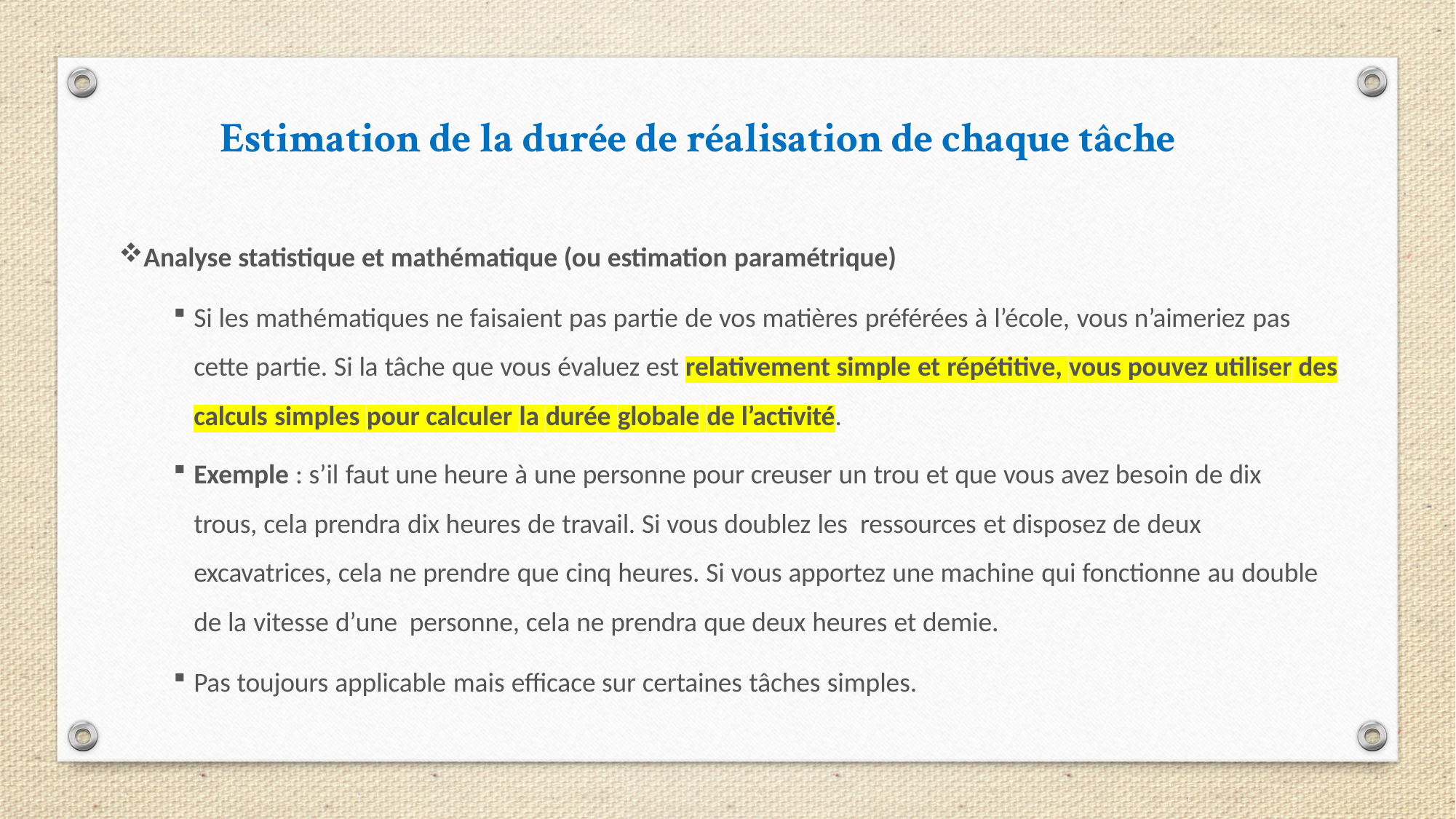

Estimation de la durée de réalisation de chaque tâche
Analyse statistique et mathématique (ou estimation paramétrique)
Si les mathématiques ne faisaient pas partie de vos matières préférées à l’école, vous n’aimeriez pas cette partie. Si la tâche que vous évaluez est relativement simple et répétitive, vous pouvez utiliser des calculs simples pour calculer la durée globale de l’activité.
Exemple : s’il faut une heure à une personne pour creuser un trou et que vous avez besoin de dix trous, cela prendra dix heures de travail. Si vous doublez les  ressources et disposez de deux excavatrices, cela ne prendre que cinq heures. Si vous apportez une machine qui fonctionne au double de la vitesse d’une  personne, cela ne prendra que deux heures et demie.
Pas toujours applicable mais efficace sur certaines tâches simples.